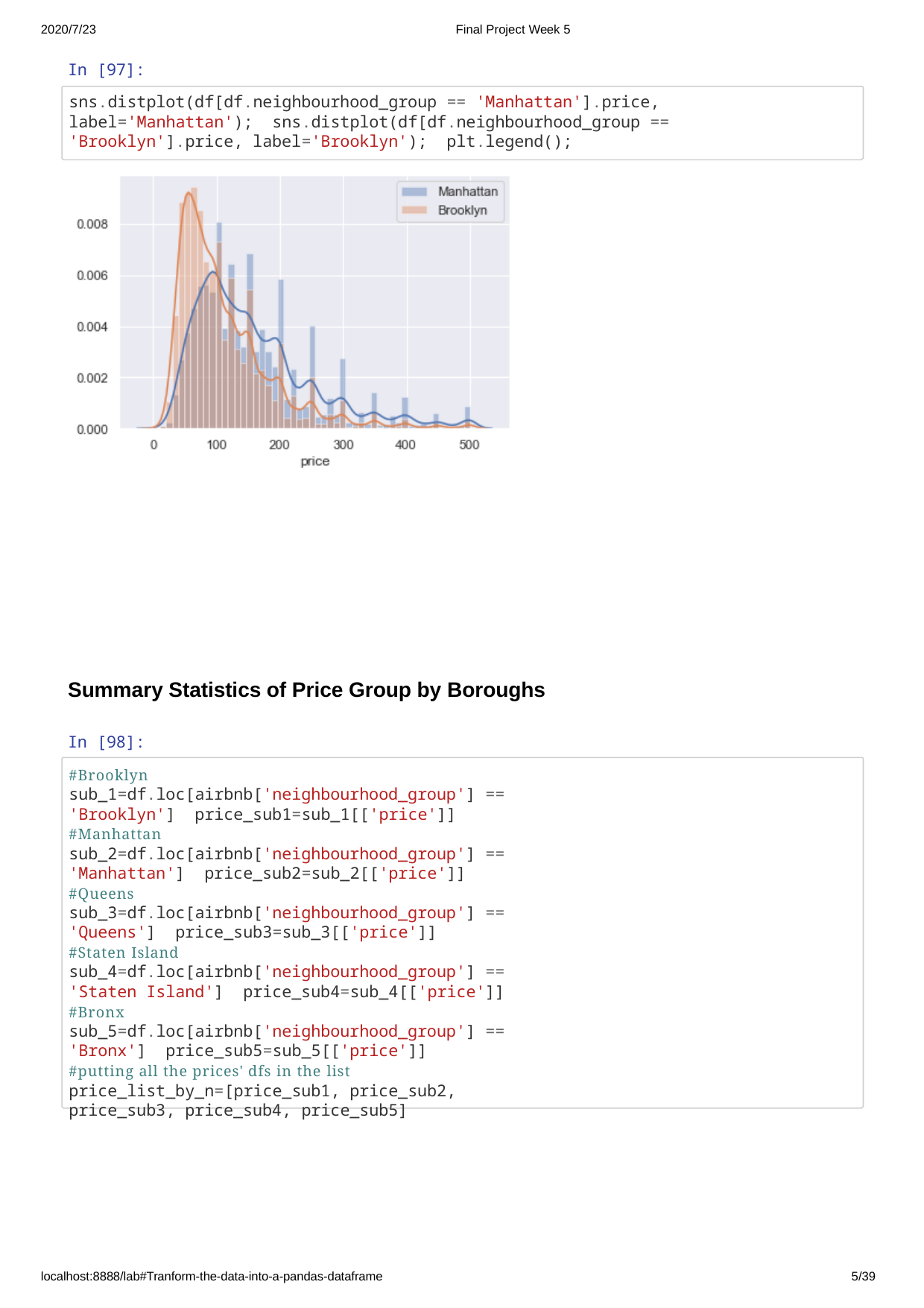

2020/7/23
Final Project Week 5
In [97]:

sns.distplot(df[df.neighbourhood_group == 'Manhattan'].price, label='Manhattan');  sns.distplot(df[df.neighbourhood_group == 'Brooklyn'].price, label='Brooklyn');  plt.legend();

Summary Statistics of Price Group by Boroughs

In [98]:

#Brooklyn
sub_1=df.loc[airbnb['neighbourhood_group'] == 'Brooklyn']  price_sub1=sub_1[['price']]
#Manhattan
sub_2=df.loc[airbnb['neighbourhood_group'] == 'Manhattan']  price_sub2=sub_2[['price']]
#Queens
sub_3=df.loc[airbnb['neighbourhood_group'] == 'Queens']  price_sub3=sub_3[['price']]
#Staten Island
sub_4=df.loc[airbnb['neighbourhood_group'] == 'Staten Island']  price_sub4=sub_4[['price']]
#Bronx
sub_5=df.loc[airbnb['neighbourhood_group'] == 'Bronx']  price_sub5=sub_5[['price']]
#putting all the prices' dfs in the list
price_list_by_n=[price_sub1, price_sub2, price_sub3, price_sub4, price_sub5]

localhost:8888/lab#Tranform-the-data-into-a-pandas-dataframe
5/39